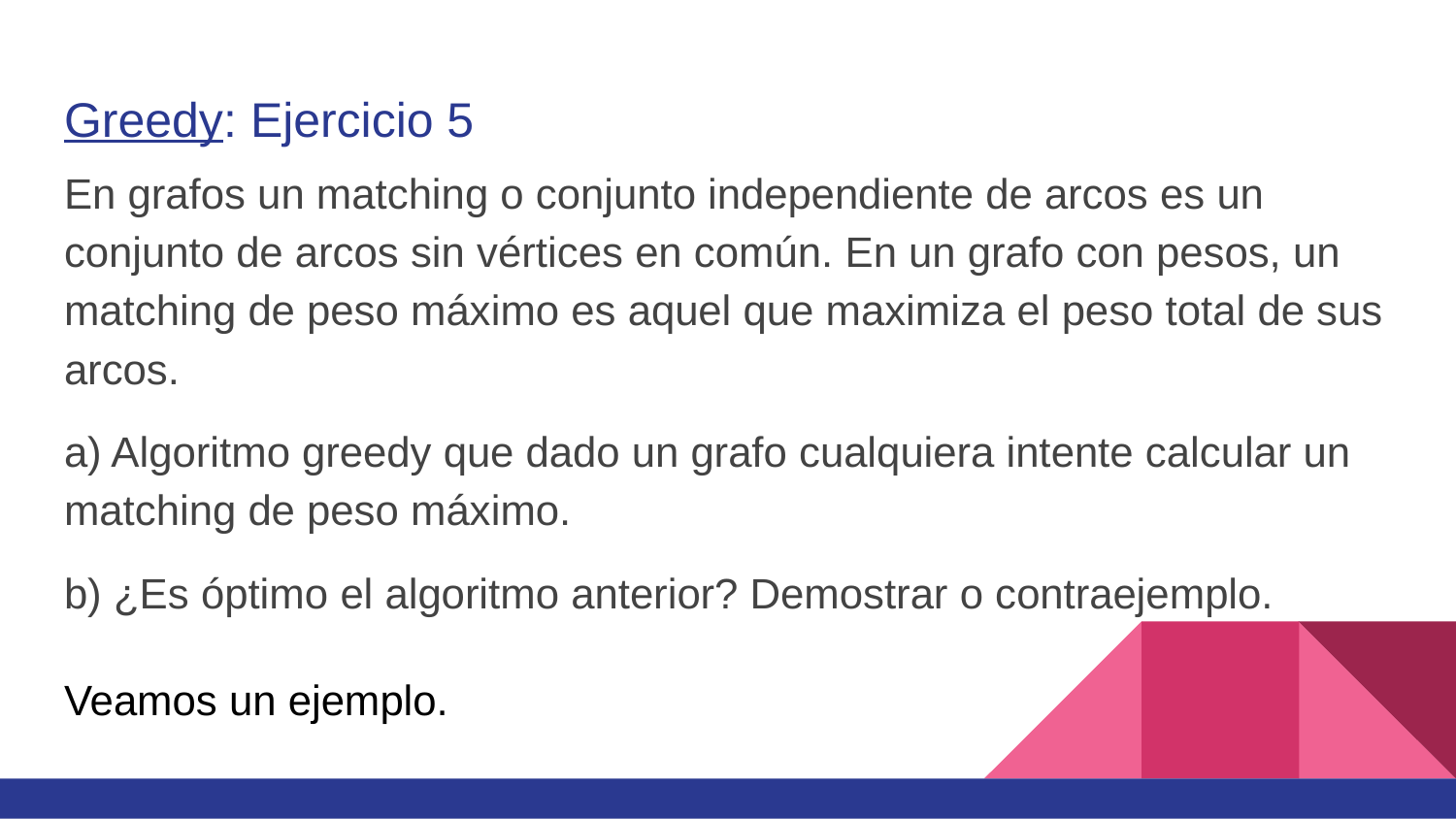

# Greedy: Ejercicio 5
En grafos un matching o conjunto independiente de arcos es un conjunto de arcos sin vértices en común. En un grafo con pesos, un matching de peso máximo es aquel que maximiza el peso total de sus arcos.
a) Algoritmo greedy que dado un grafo cualquiera intente calcular un matching de peso máximo.
b) ¿Es óptimo el algoritmo anterior? Demostrar o contraejemplo.
Veamos un ejemplo.